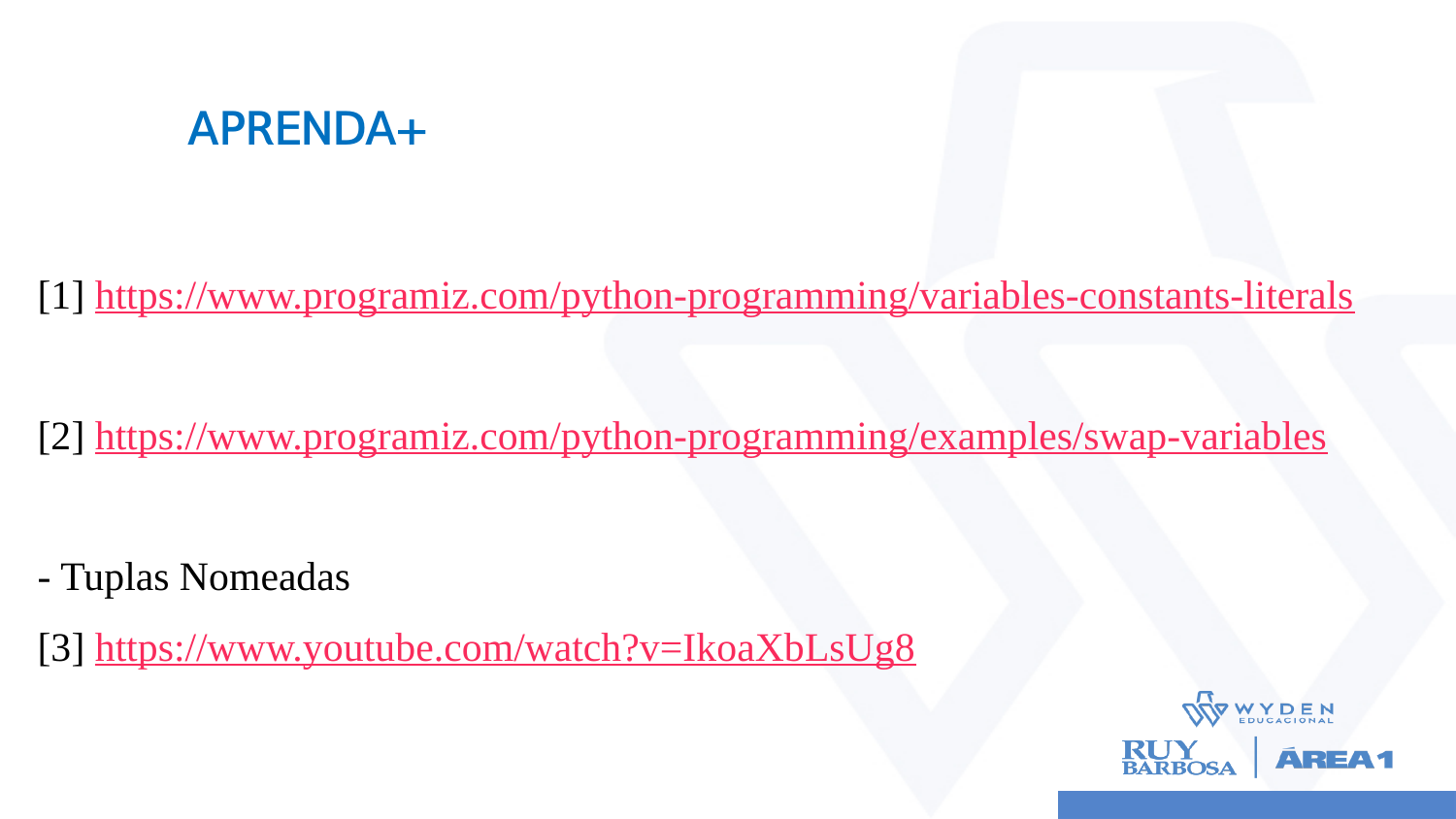

# Aprenda+

[1] https://www.programiz.com/python-programming/variables-constants-literals

[2] https://www.programiz.com/python-programming/examples/swap-variables

- Tuplas Nomeadas
[3] https://www.youtube.com/watch?v=IkoaXbLsUg8